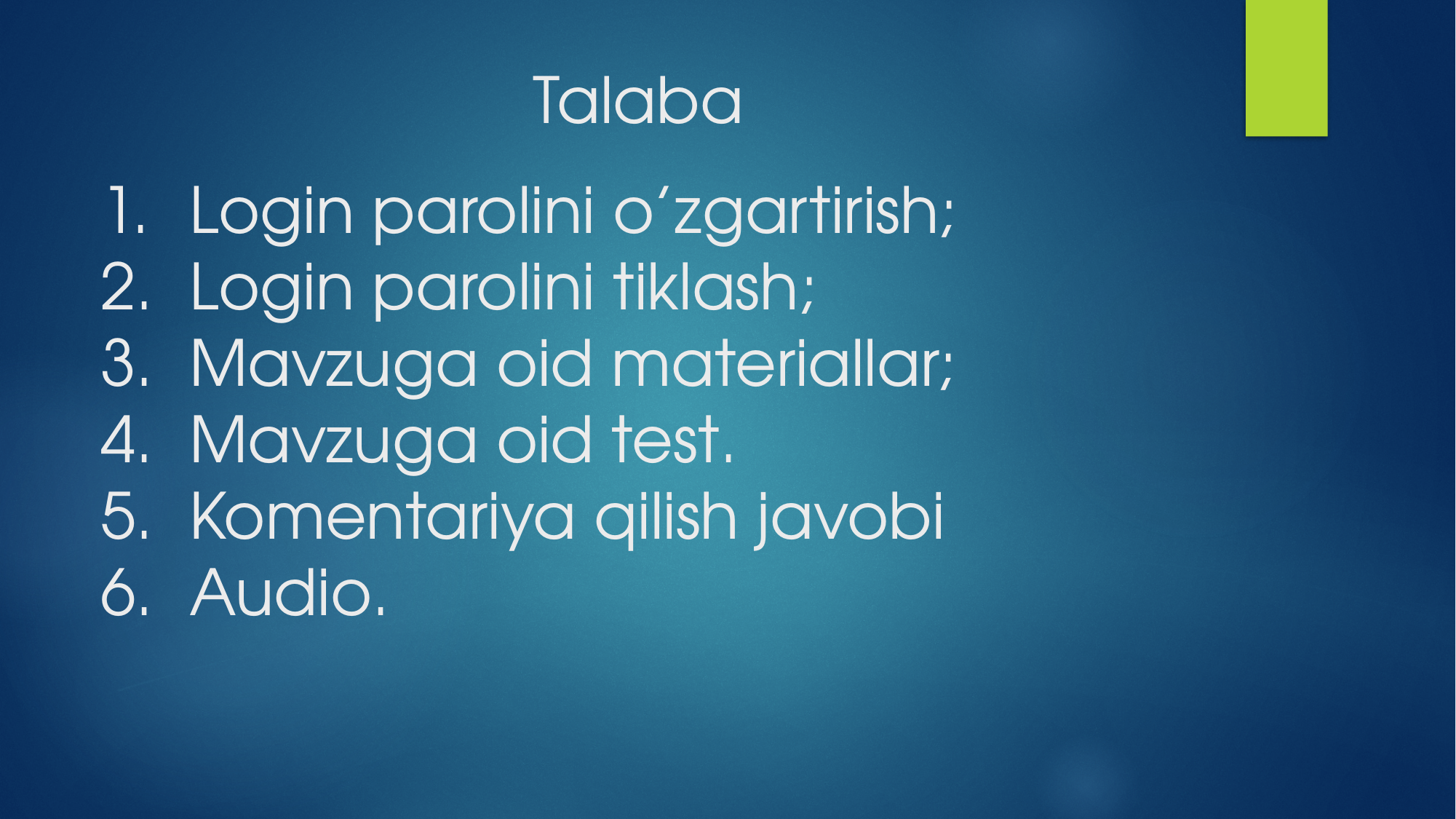

# Talaba
Login parolini o’zgartirish;
Login parolini tiklash;
Mavzuga oid materiallar;
Mavzuga oid test.
Komentariya qilish javobi
Audio.